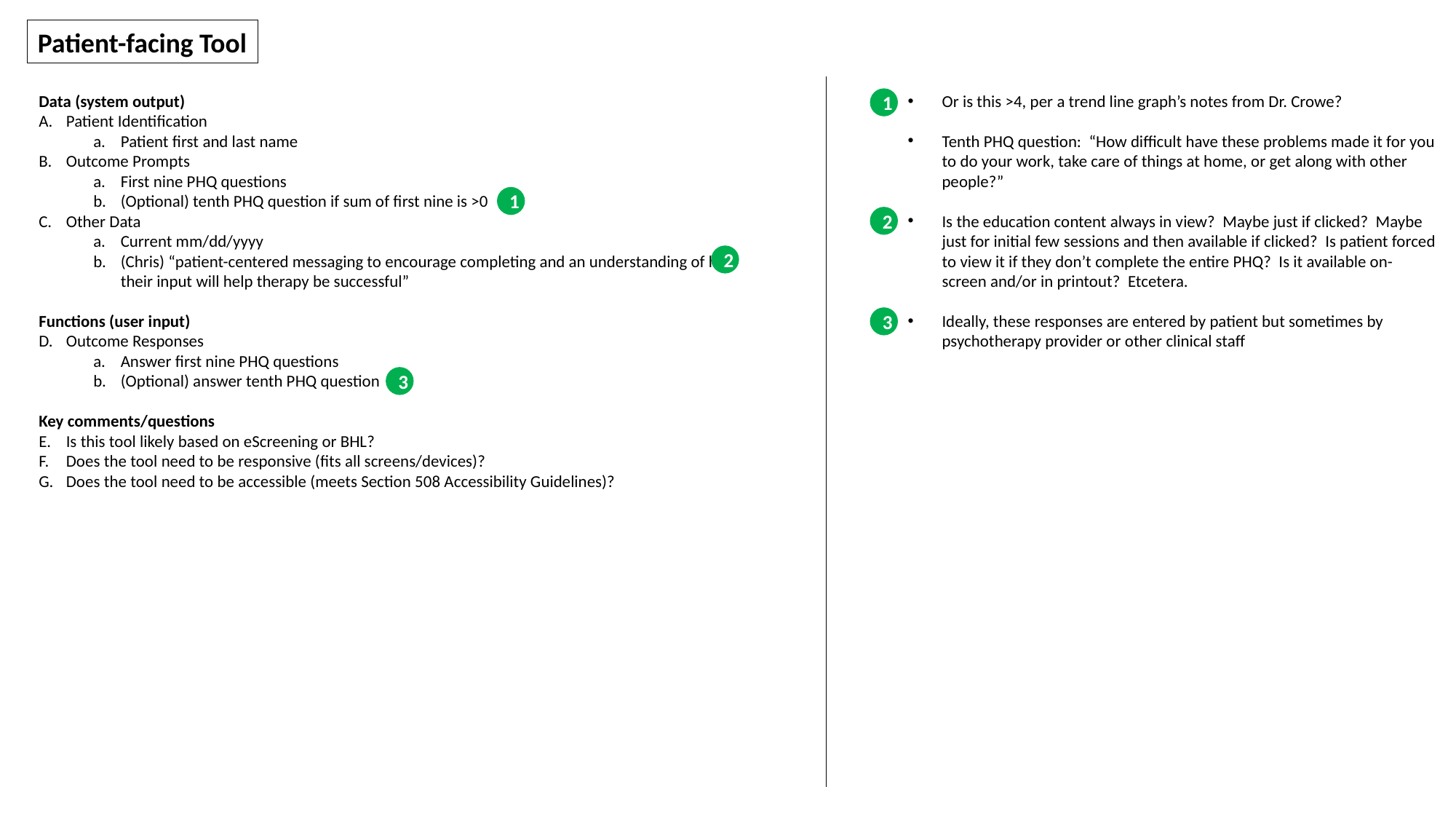

Patient-facing Tool
Data (system output)
Patient Identification
Patient first and last name
Outcome Prompts
First nine PHQ questions
(Optional) tenth PHQ question if sum of first nine is >0
Other Data
Current mm/dd/yyyy
(Chris) “patient-centered messaging to encourage completing and an understanding of how their input will help therapy be successful”

Functions (user input)
Outcome Responses
Answer first nine PHQ questions
(Optional) answer tenth PHQ question

Key comments/questions
Is this tool likely based on eScreening or BHL?
Does the tool need to be responsive (fits all screens/devices)?
Does the tool need to be accessible (meets Section 508 Accessibility Guidelines)?

Or is this >4, per a trend line graph’s notes from Dr. Crowe?

Tenth PHQ question:  “How difficult have these problems made it for you to do your work, take care of things at home, or get along with other people?”

Is the education content always in view?  Maybe just if clicked?  Maybe just for initial few sessions and then available if clicked?  Is patient forced to view it if they don’t complete the entire PHQ?  Is it available on-screen and/or in printout?  Etcetera.

Ideally, these responses are entered by patient but sometimes by psychotherapy provider or other clinical staff

1
1
2
2
3
3